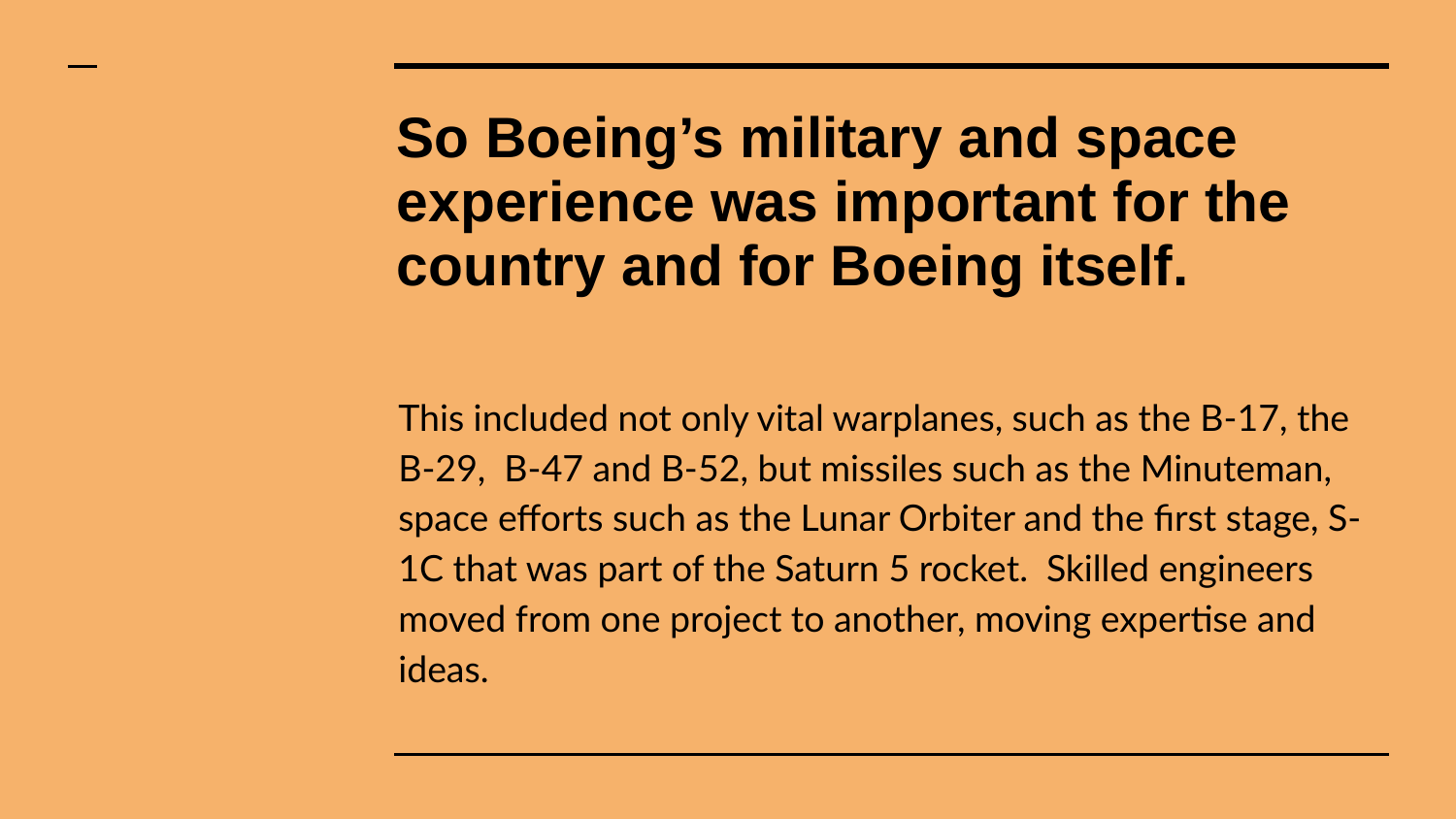

# So Boeing’s military and space experience was important for the country and for Boeing itself.

This included not only vital warplanes, such as the B-17, the B-29,  B-47 and B-52, but missiles such as the Minuteman, space efforts such as the Lunar Orbiter and the first stage, S-1C that was part of the Saturn 5 rocket.  Skilled engineers moved from one project to another, moving expertise and ideas.